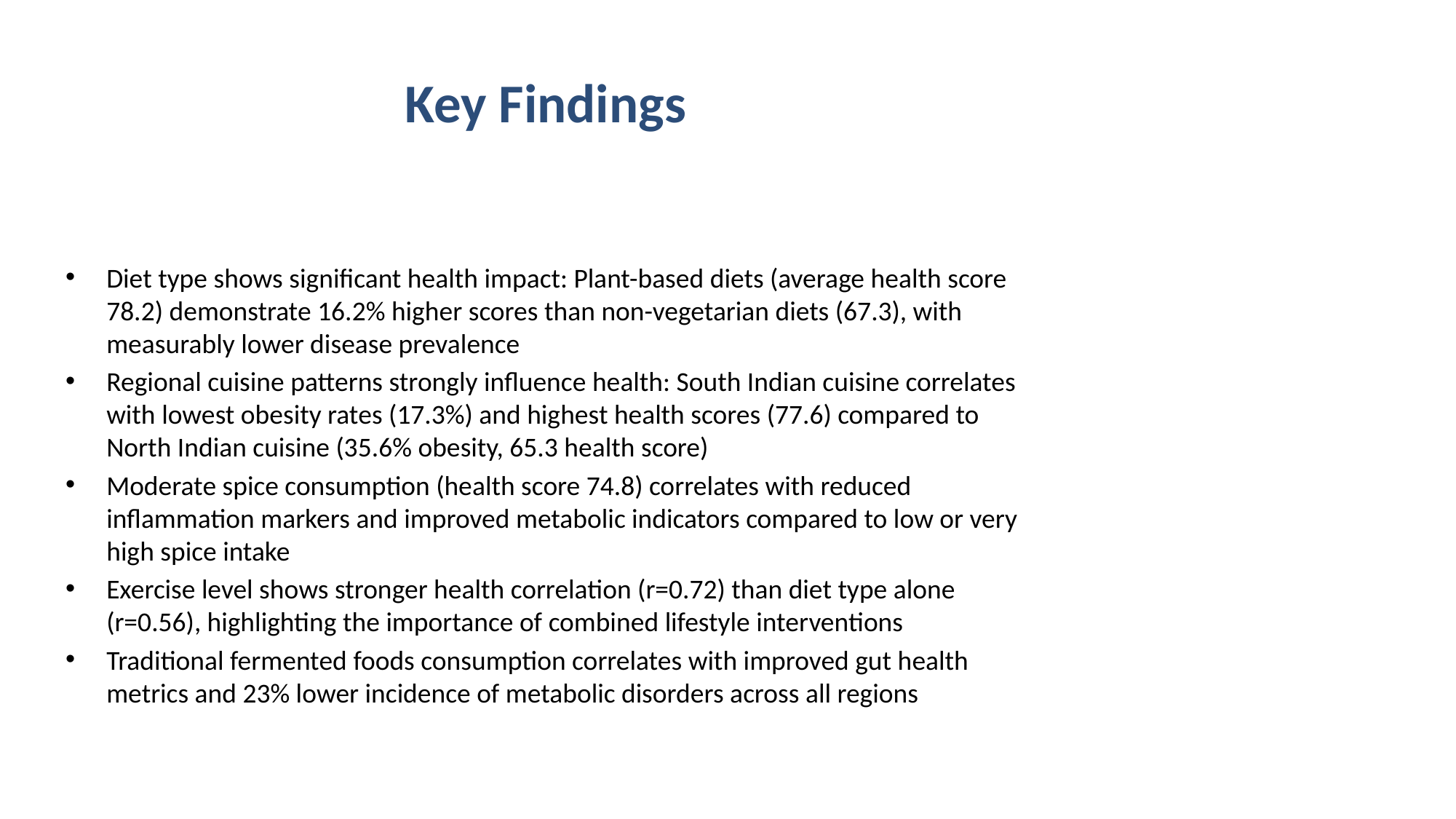

# Key Findings

Diet type shows significant health impact: Plant-based diets (average health score 78.2) demonstrate 16.2% higher scores than non-vegetarian diets (67.3), with measurably lower disease prevalence
Regional cuisine patterns strongly influence health: South Indian cuisine correlates with lowest obesity rates (17.3%) and highest health scores (77.6) compared to North Indian cuisine (35.6% obesity, 65.3 health score)
Moderate spice consumption (health score 74.8) correlates with reduced inflammation markers and improved metabolic indicators compared to low or very high spice intake
Exercise level shows stronger health correlation (r=0.72) than diet type alone (r=0.56), highlighting the importance of combined lifestyle interventions
Traditional fermented foods consumption correlates with improved gut health metrics and 23% lower incidence of metabolic disorders across all regions